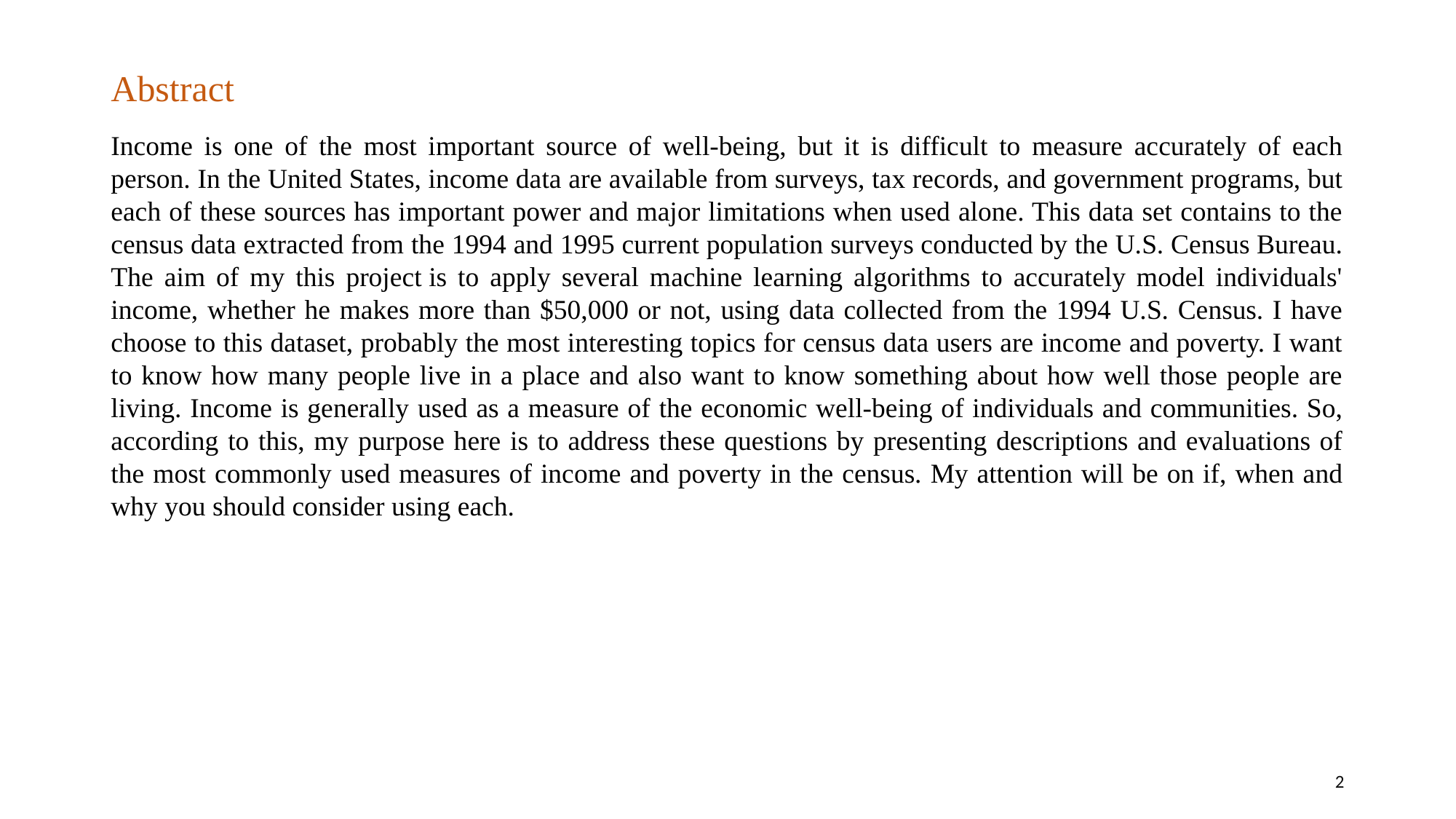

# Abstract
Income is one of the most important source of well-being, but it is difficult to measure accurately of each person. In the United States, income data are available from surveys, tax records, and government programs, but each of these sources has important power and major limitations when used alone. This data set contains to the census data extracted from the 1994 and 1995 current population surveys conducted by the U.S. Census Bureau. The aim of my this project is to apply several machine learning algorithms to accurately model individuals' income, whether he makes more than $50,000 or not, using data collected from the 1994 U.S. Census. I have choose to this dataset, probably the most interesting topics for census data users are income and poverty. I want to know how many people live in a place and also want to know something about how well those people are living. Income is generally used as a measure of the economic well-being of individuals and communities. So, according to this, my purpose here is to address these questions by presenting descriptions and evaluations of the most commonly used measures of income and poverty in the census. My attention will be on if, when and why you should consider using each.

2